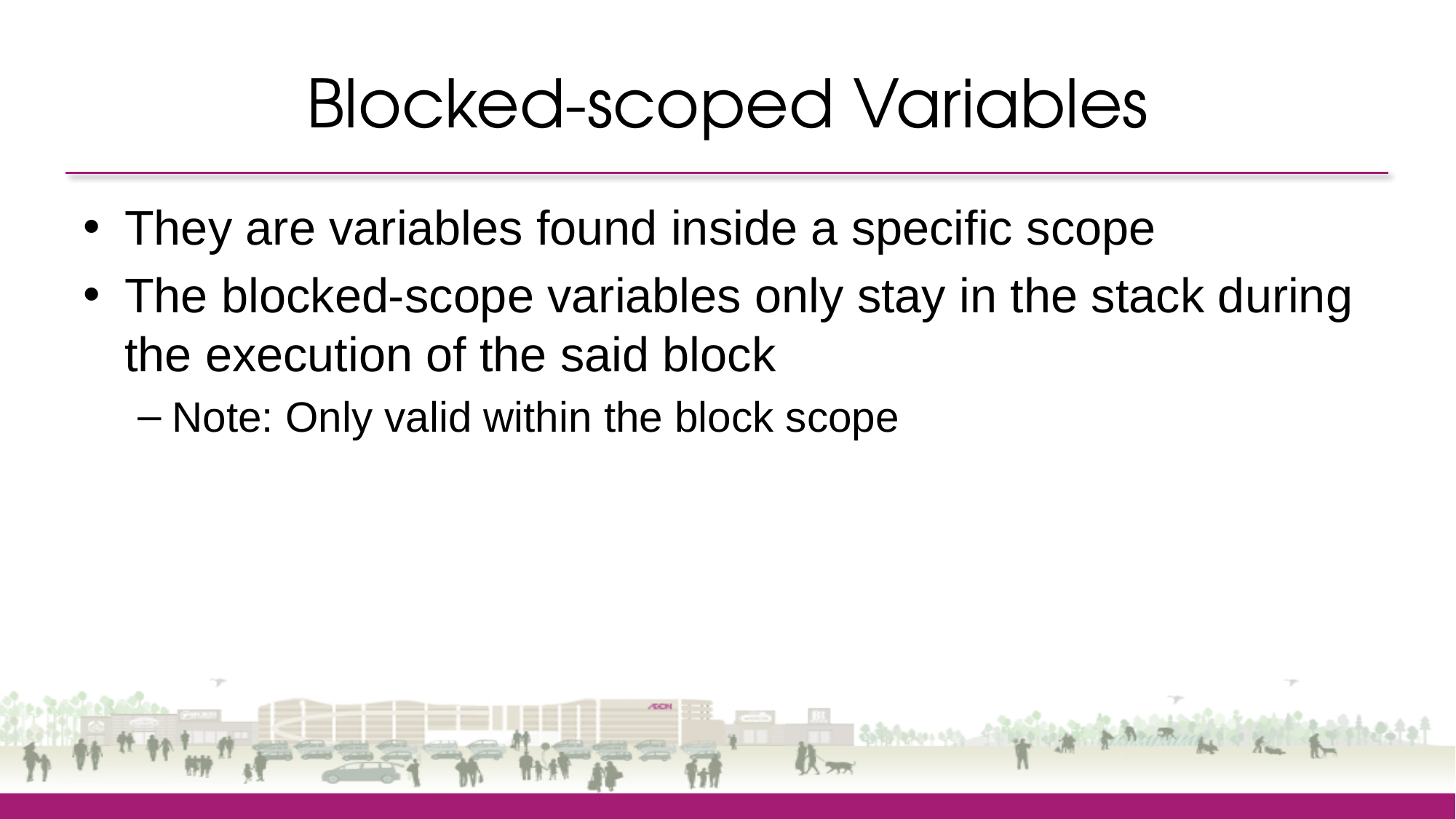

# Blocked-scoped Variables
They are variables found inside a specific scope
The blocked-scope variables only stay in the stack during the execution of the said block
Note: Only valid within the block scope